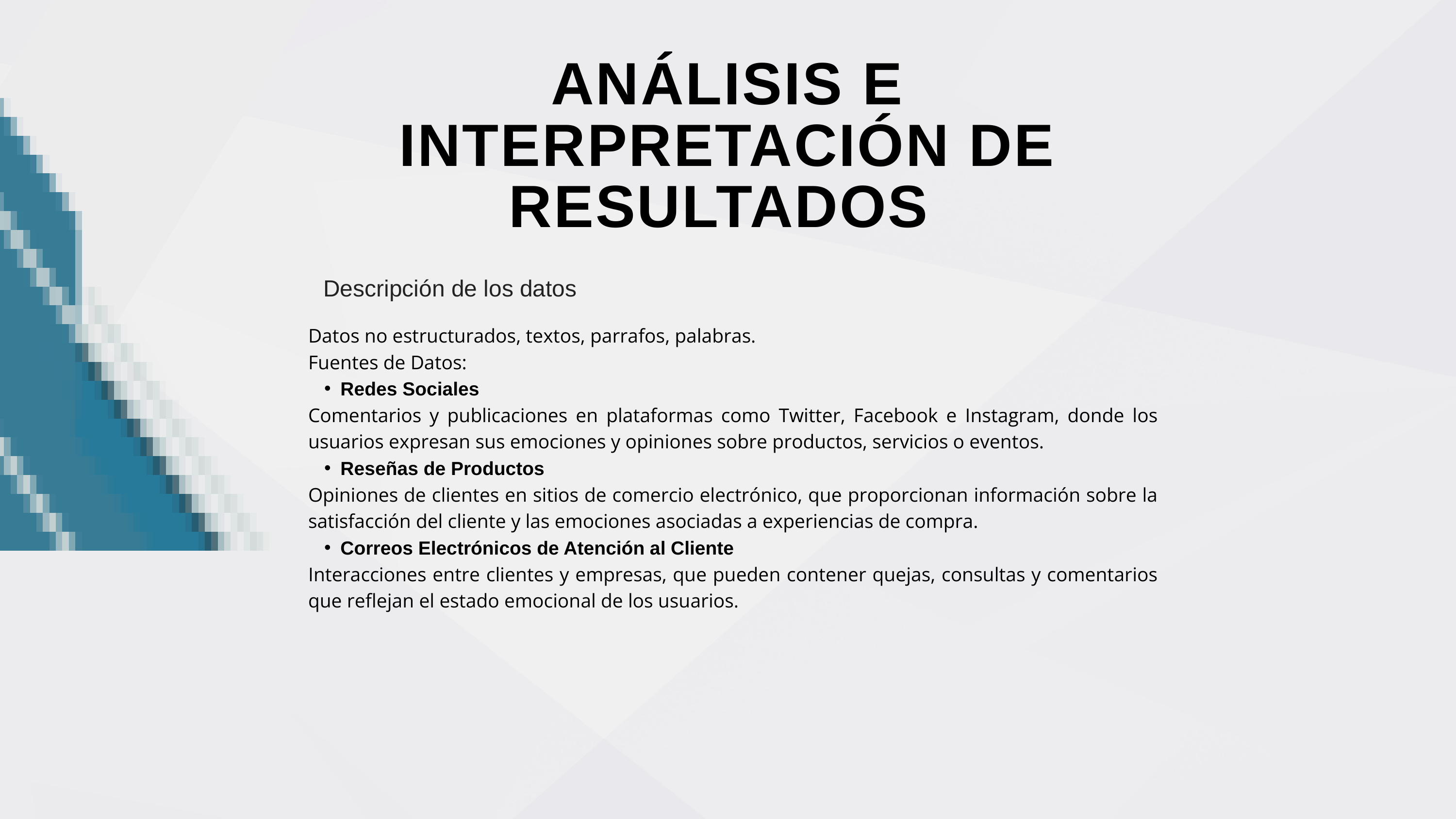

ANÁLISIS E INTERPRETACIÓN DE RESULTADOS
Descripción de los datos
Datos no estructurados, textos, parrafos, palabras.
Fuentes de Datos:
Redes Sociales
Comentarios y publicaciones en plataformas como Twitter, Facebook e Instagram, donde los usuarios expresan sus emociones y opiniones sobre productos, servicios o eventos.
Reseñas de Productos
Opiniones de clientes en sitios de comercio electrónico, que proporcionan información sobre la satisfacción del cliente y las emociones asociadas a experiencias de compra.
Correos Electrónicos de Atención al Cliente
Interacciones entre clientes y empresas, que pueden contener quejas, consultas y comentarios que reflejan el estado emocional de los usuarios.